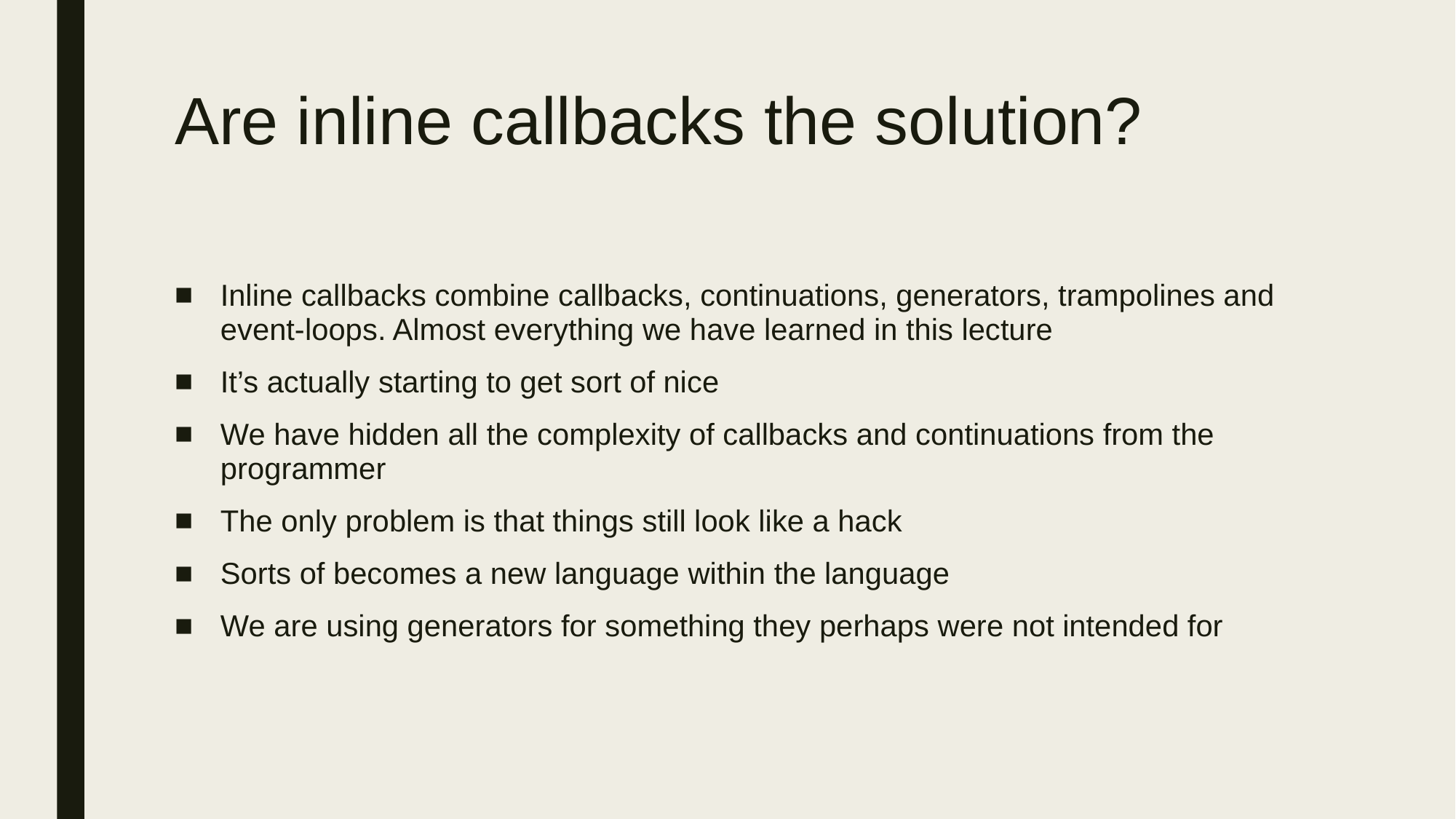

# Are inline callbacks the solution?
Inline callbacks combine callbacks, continuations, generators, trampolines and event-loops. Almost everything we have learned in this lecture
It’s actually starting to get sort of nice
We have hidden all the complexity of callbacks and continuations from the programmer
The only problem is that things still look like a hack
Sorts of becomes a new language within the language
We are using generators for something they perhaps were not intended for